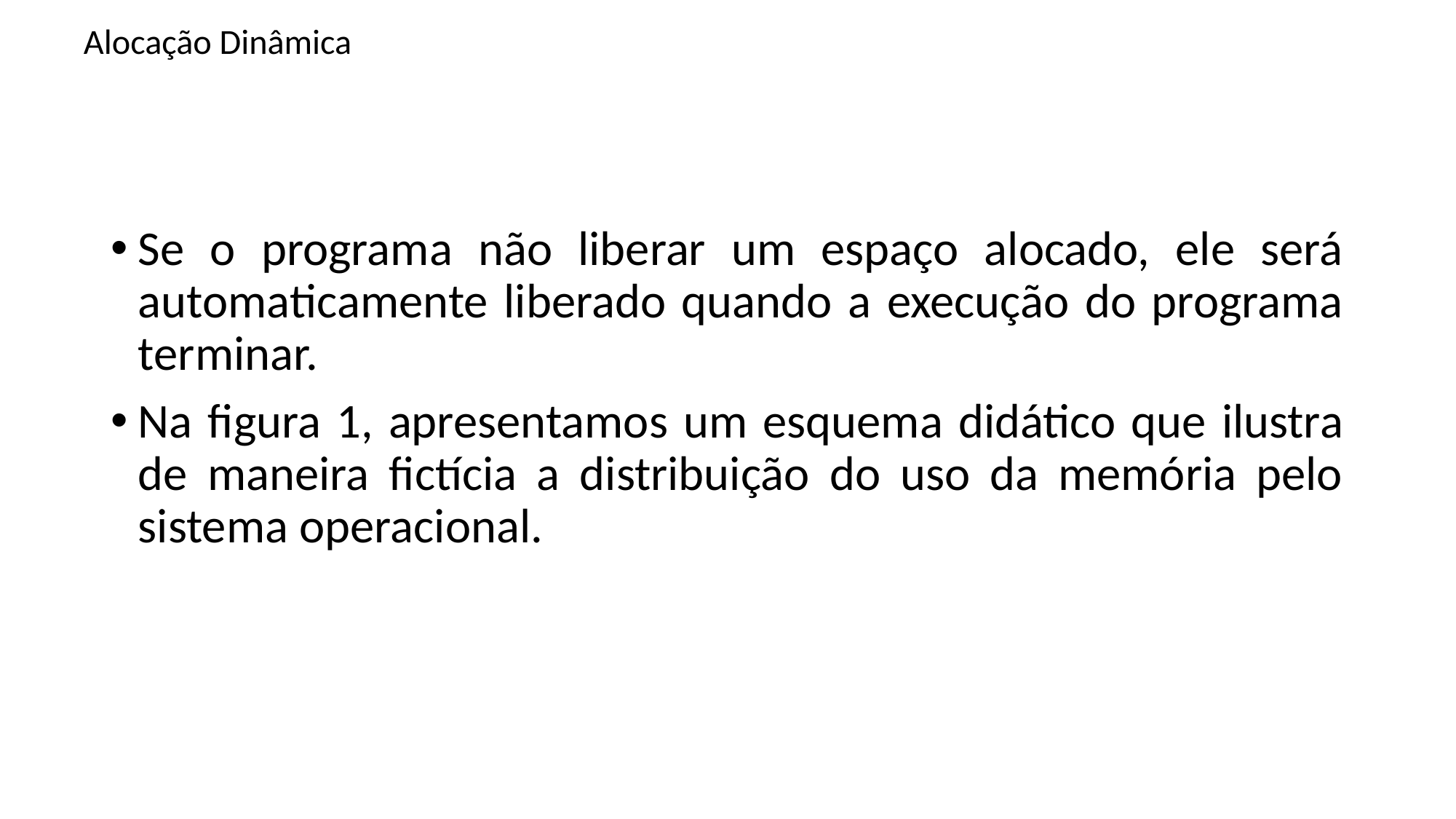

# Alocação Dinâmica
Se o programa não liberar um espaço alocado, ele será automaticamente liberado quando a execução do programa terminar.
Na figura 1, apresentamos um esquema didático que ilustra de maneira fictícia a distribuição do uso da memória pelo sistema operacional.